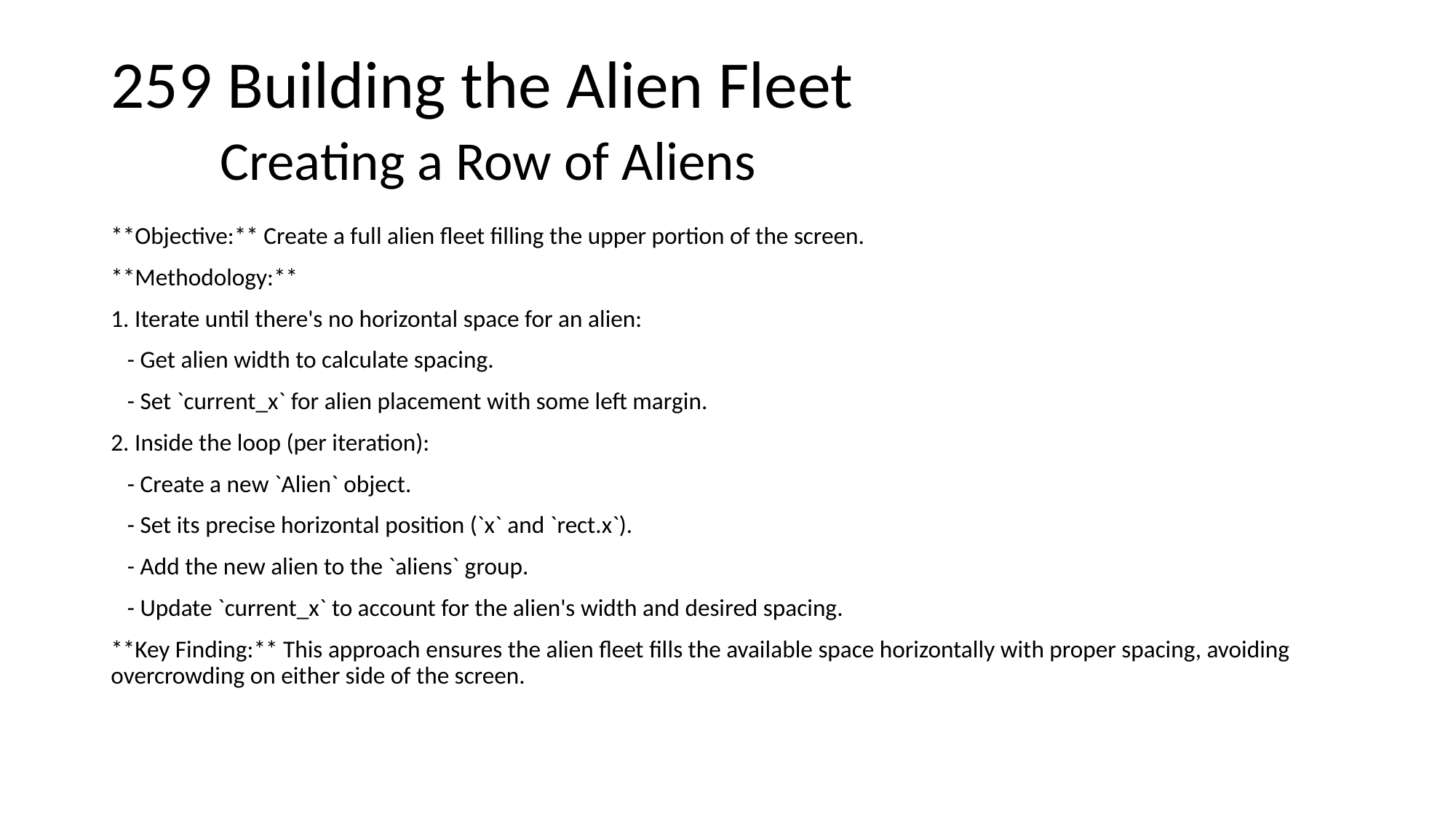

# 259 Building the Alien Fleet Creating a Row of Aliens
**Objective:** Create a full alien fleet filling the upper portion of the screen.
**Methodology:**
1. Iterate until there's no horizontal space for an alien:
   - Get alien width to calculate spacing.
   - Set `current_x` for alien placement with some left margin.
2. Inside the loop (per iteration):
   - Create a new `Alien` object.
   - Set its precise horizontal position (`x` and `rect.x`).
   - Add the new alien to the `aliens` group.
   - Update `current_x` to account for the alien's width and desired spacing.
**Key Finding:** This approach ensures the alien fleet fills the available space horizontally with proper spacing, avoiding overcrowding on either side of the screen.